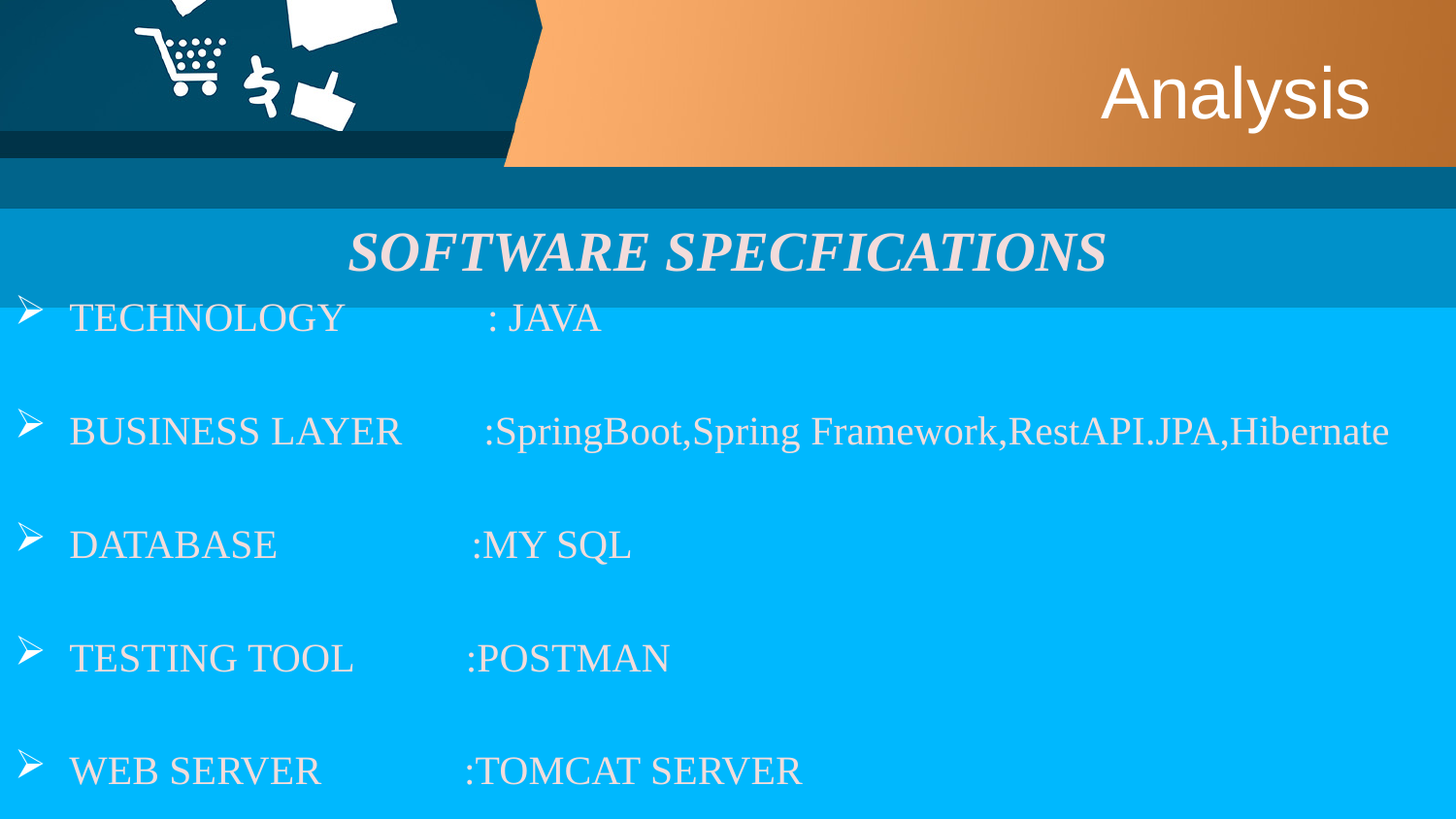

# Analysis
SOFTWARE SPECFICATIONS
TECHNOLOGY              : JAVA

BUSINESS LAYER        :SpringBoot,Spring Framework,RestAPI.JPA,Hibernate

DATABASE                   :MY SQL

TESTING TOOL           :POSTMAN

WEB SERVER              :TOMCAT SERVER